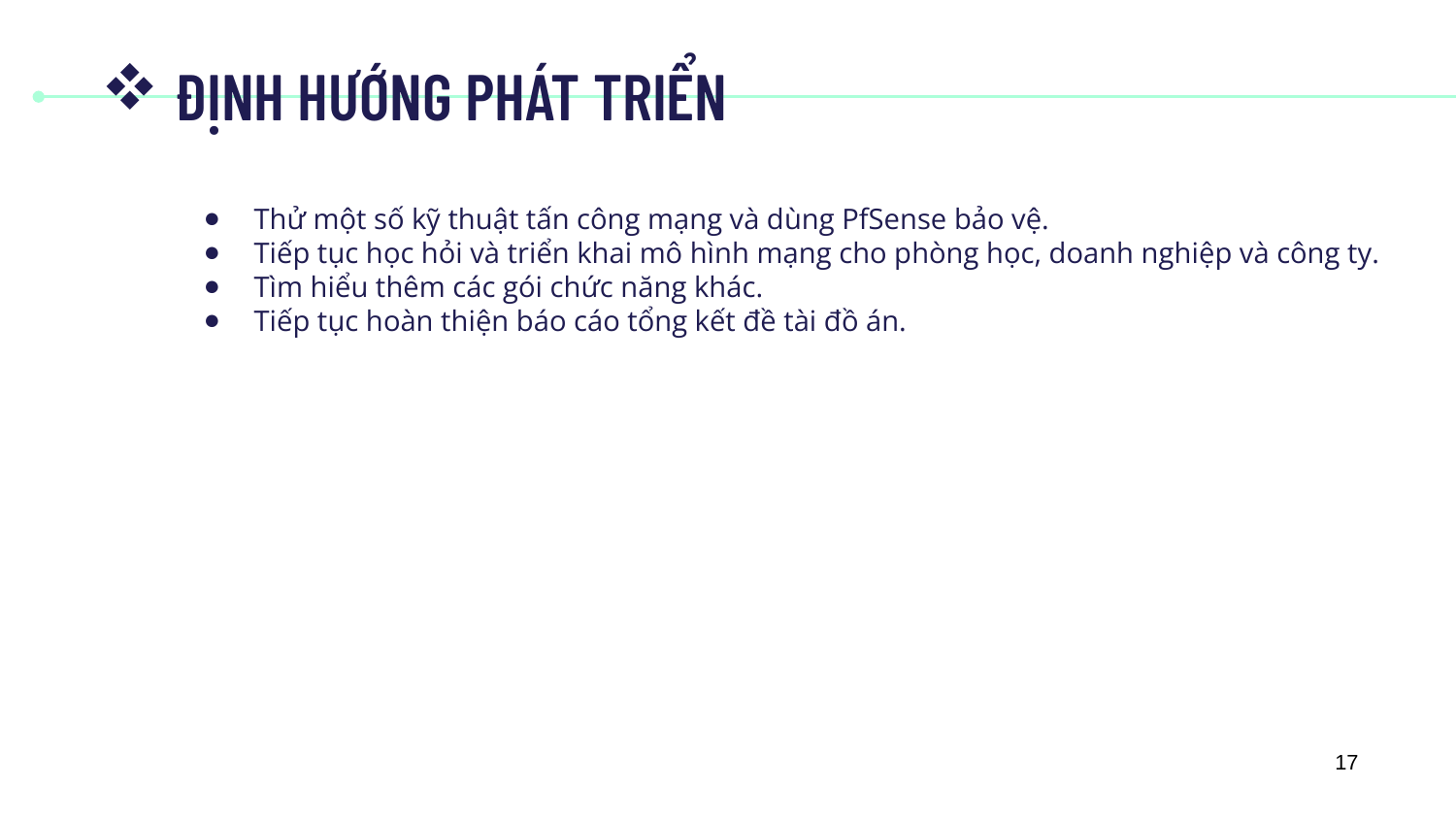

# ĐỊNH HƯỚNG PHÁT TRIỂN
Thử một số kỹ thuật tấn công mạng và dùng PfSense bảo vệ.
Tiếp tục học hỏi và triển khai mô hình mạng cho phòng học, doanh nghiệp và công ty.
Tìm hiểu thêm các gói chức năng khác.
Tiếp tục hoàn thiện báo cáo tổng kết đề tài đồ án.
17